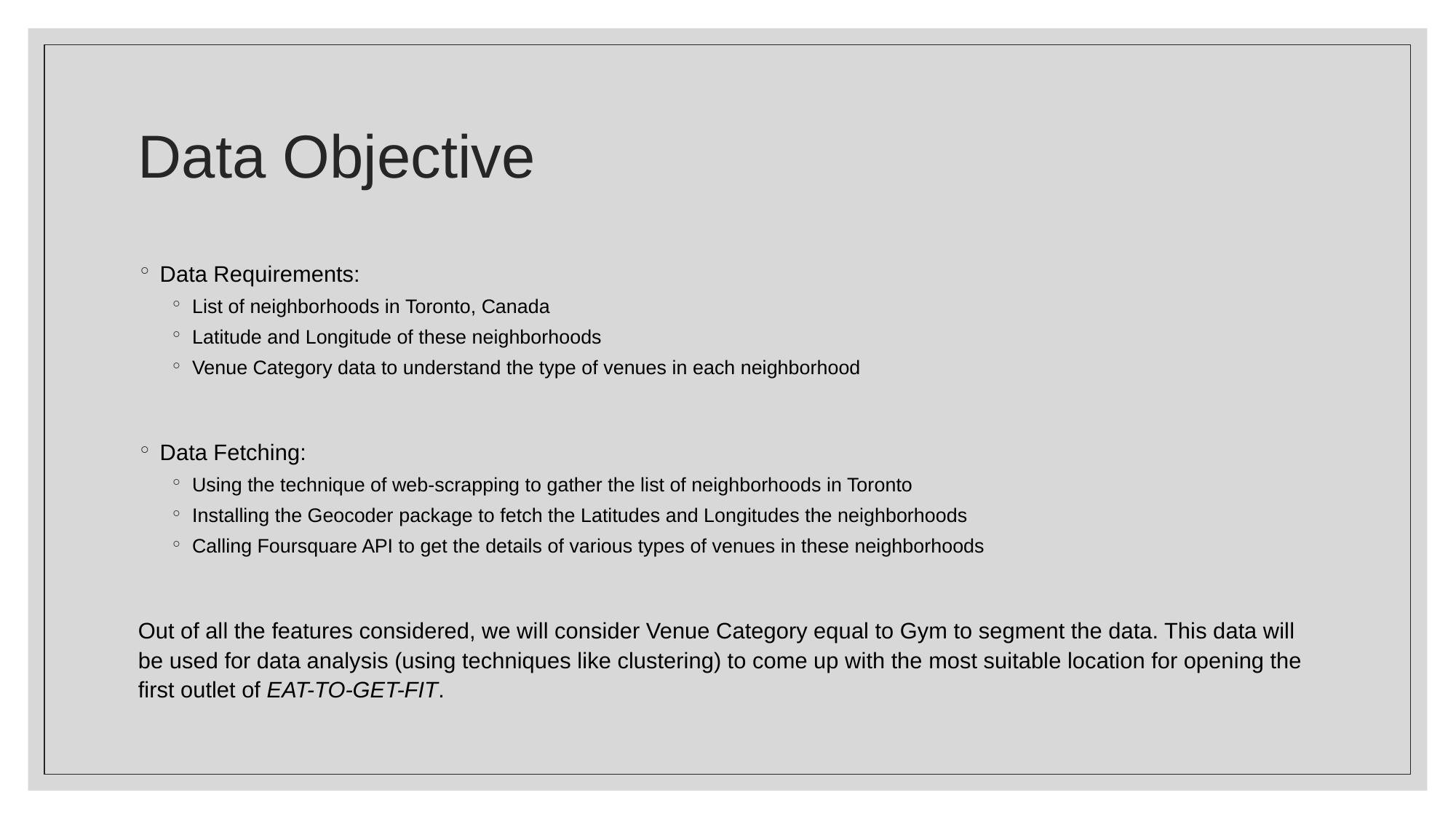

# Data Objective
Data Requirements:
List of neighborhoods in Toronto, Canada
Latitude and Longitude of these neighborhoods
Venue Category data to understand the type of venues in each neighborhood

Data Fetching:
Using the technique of web-scrapping to gather the list of neighborhoods in Toronto
Installing the Geocoder package to fetch the Latitudes and Longitudes the neighborhoods
Calling Foursquare API to get the details of various types of venues in these neighborhoods

Out of all the features considered, we will consider Venue Category equal to Gym to segment the data. This data will be used for data analysis (using techniques like clustering) to come up with the most suitable location for opening the first outlet of EAT-TO-GET-FIT.